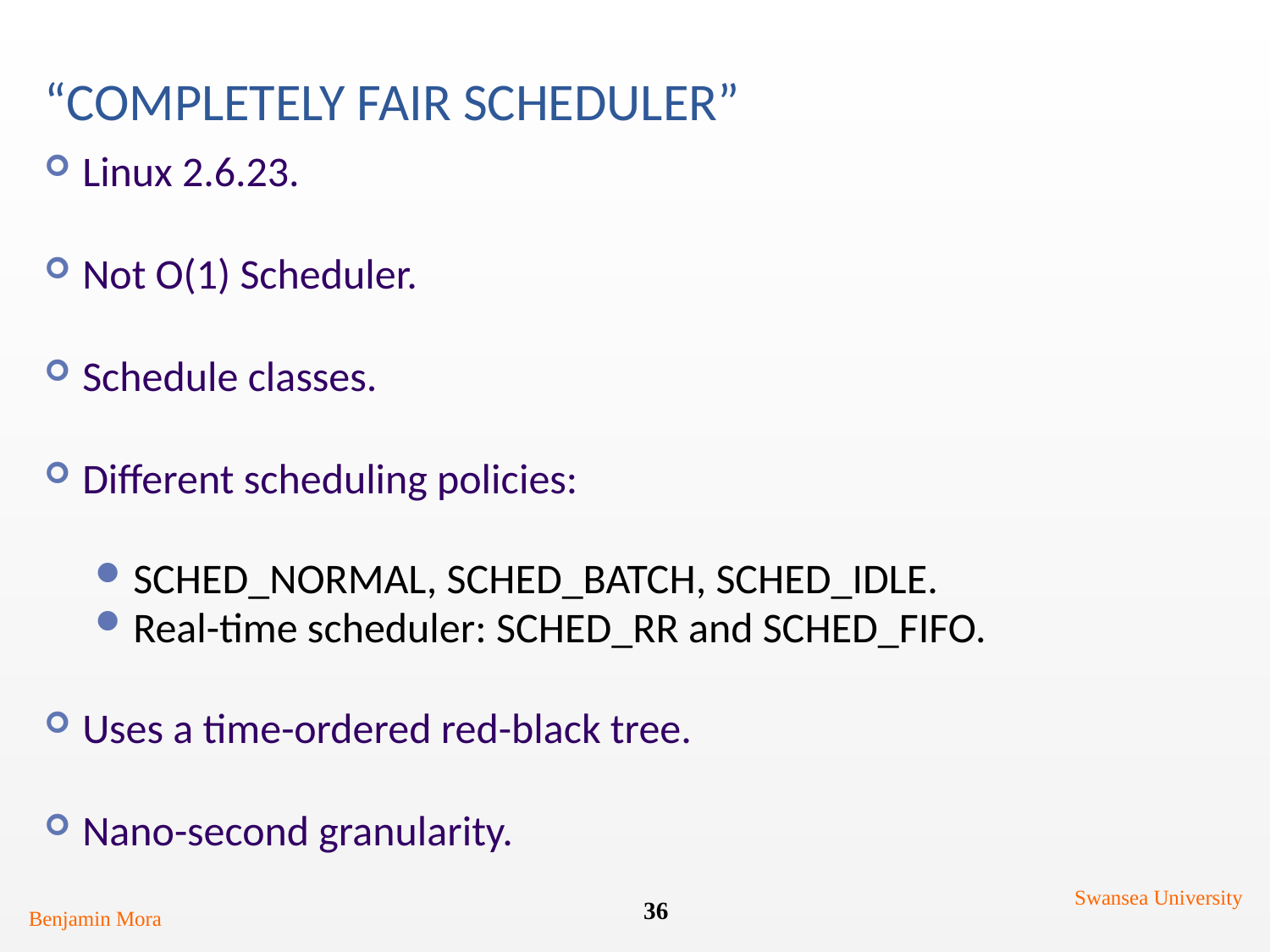

# “Completely Fair Scheduler”
Linux 2.6.23.

Not O(1) Scheduler.

Schedule classes.

Different scheduling policies:

SCHED_NORMAL, SCHED_BATCH, SCHED_IDLE.
Real-time scheduler: SCHED_RR and SCHED_FIFO.

Uses a time-ordered red-black tree.

Nano-second granularity.
Swansea University
36
Benjamin Mora